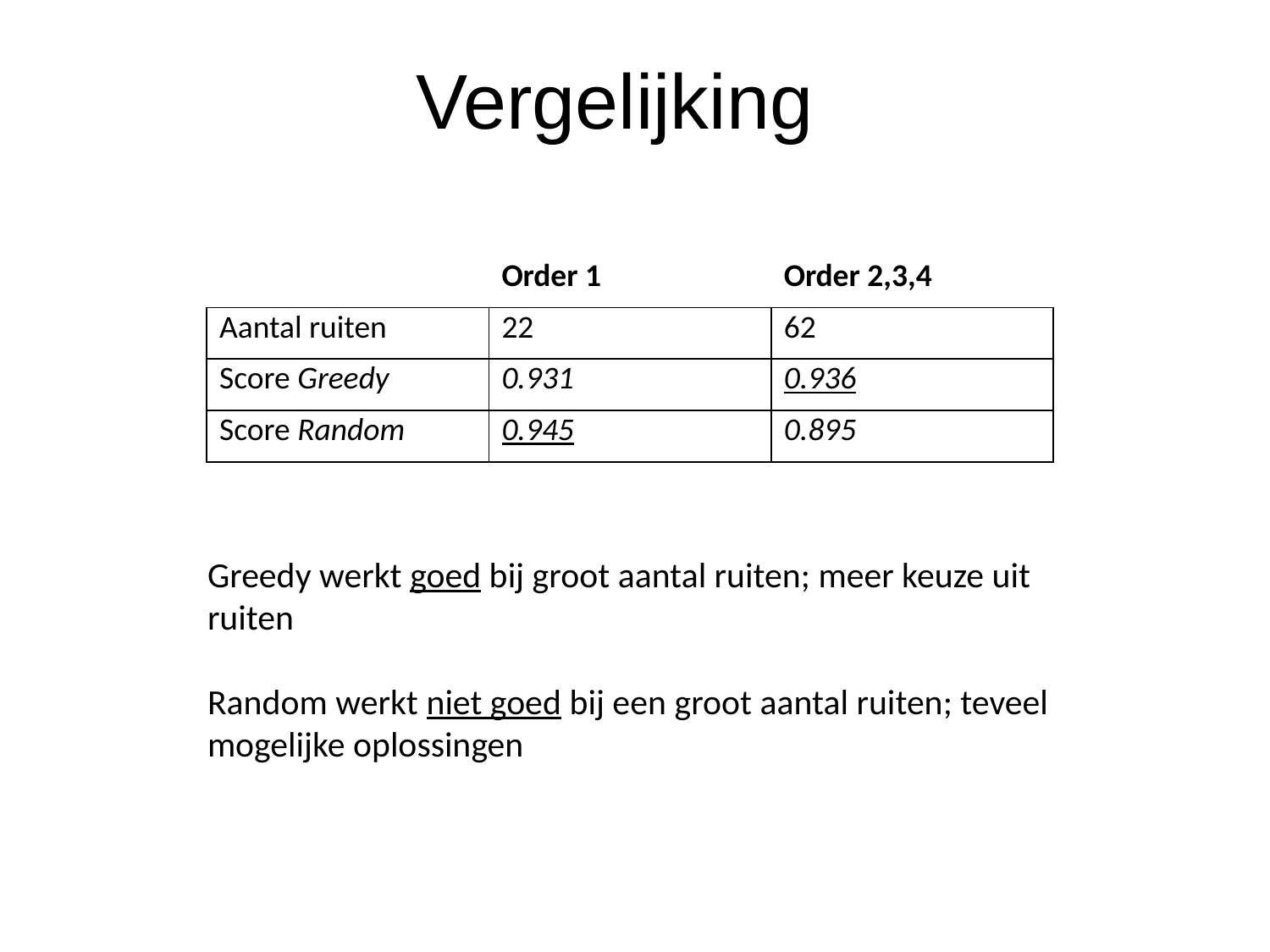

Vergelijking
|  | Order 1 | Order 2,3,4 |
| --- | --- | --- |
| Aantal ruiten | 22 | 62 |
| Score Greedy | 0.931 | 0.936 |
| Score Random | 0.945 | 0.895 |
Greedy werkt goed bij groot aantal ruiten; meer keuze uit ruiten

Random werkt niet goed bij een groot aantal ruiten; teveel mogelijke oplossingen